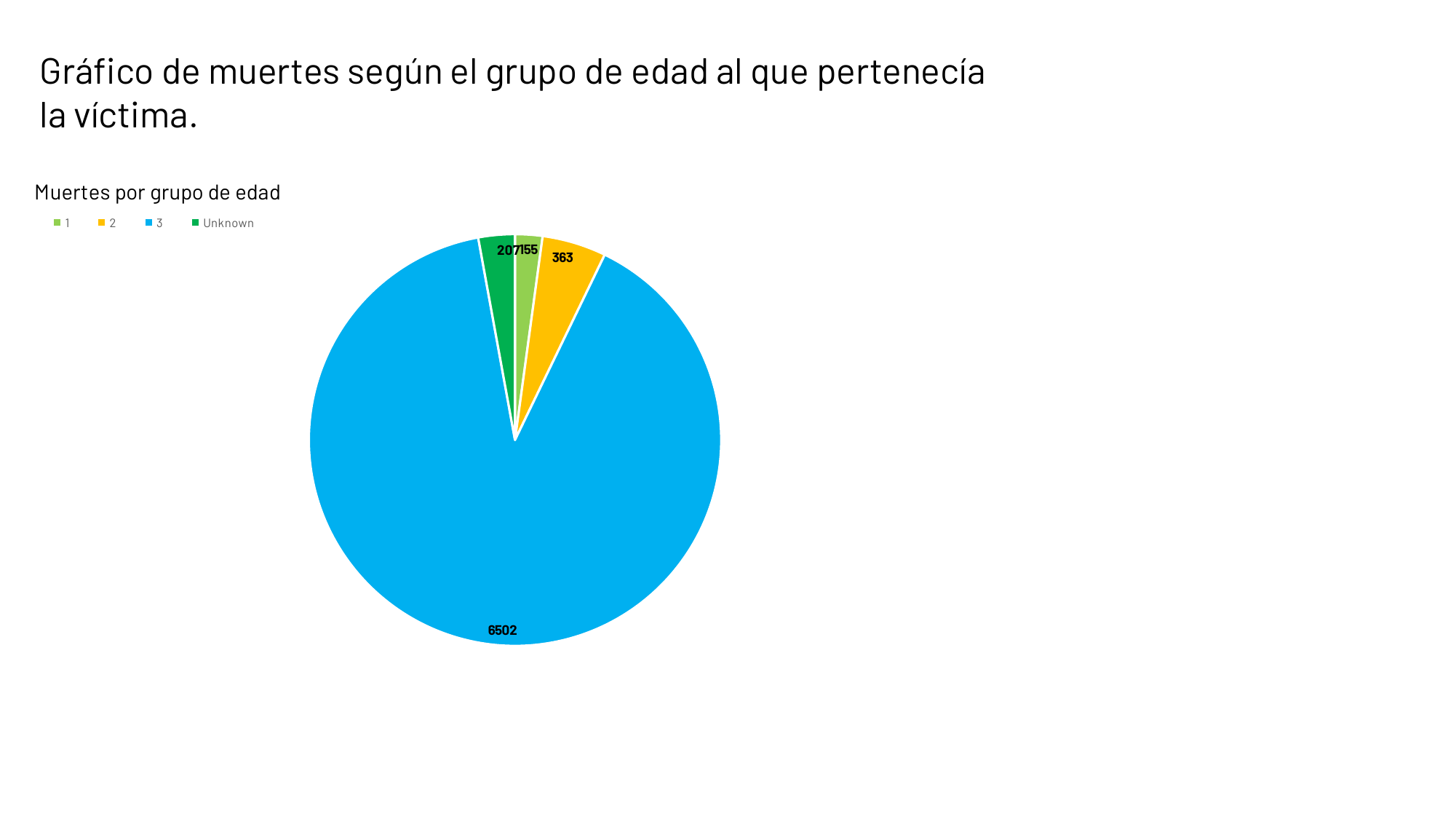

Gráfico de muertes según el grupo de edad al que pertenecía la víctima.

### Chart: Muertes por grupo de edad

| Category |  |
|---|---|
| 1 | 155.0 |
| 2 | 363.0 |
| 3 | 6502.0 |
| Unknown | 207.0 |